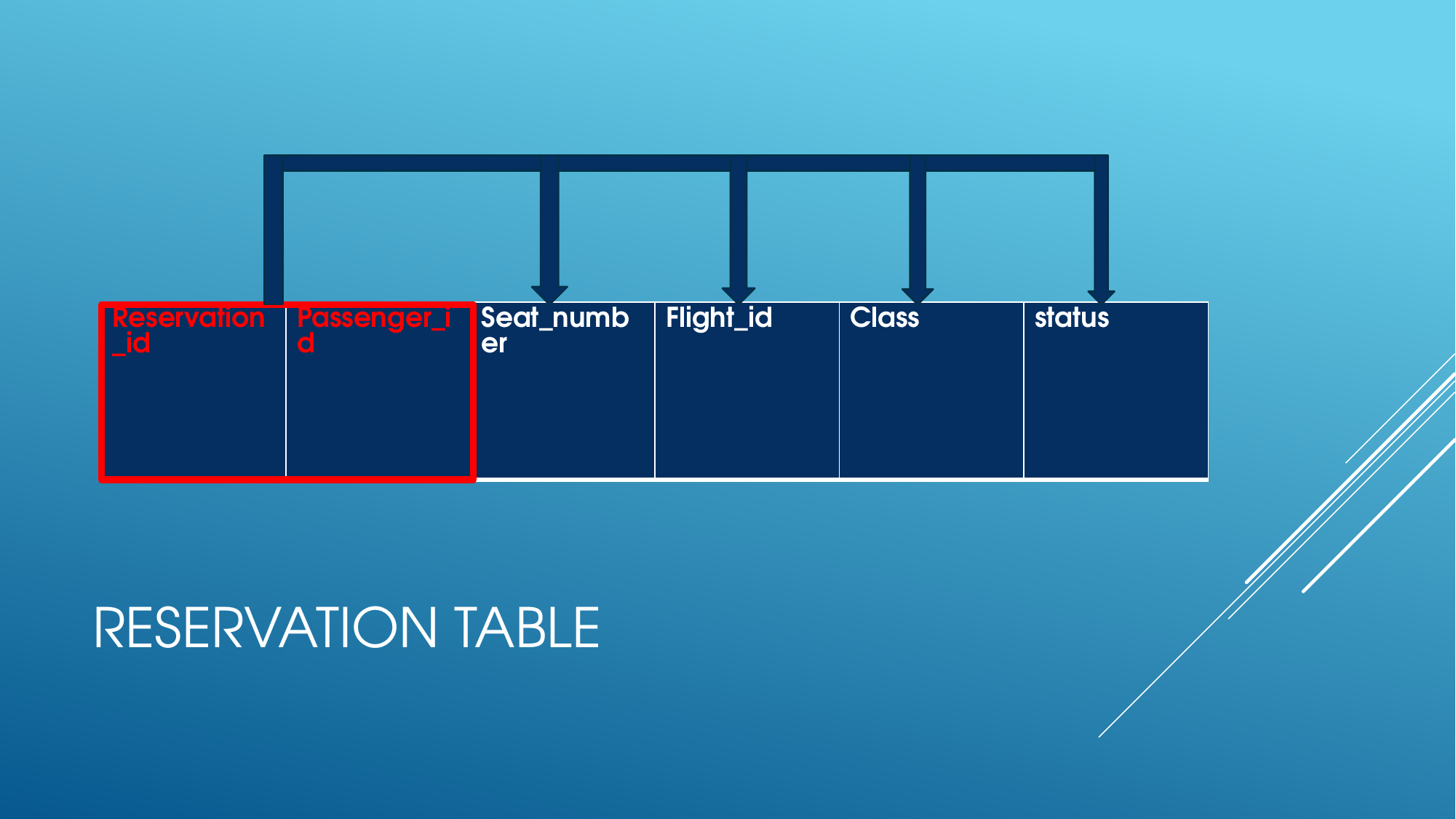

| Reservation\_id | Passenger\_id | Seat\_number | Flight\_id | Class | status |
| --- | --- | --- | --- | --- | --- |

# Reservation table